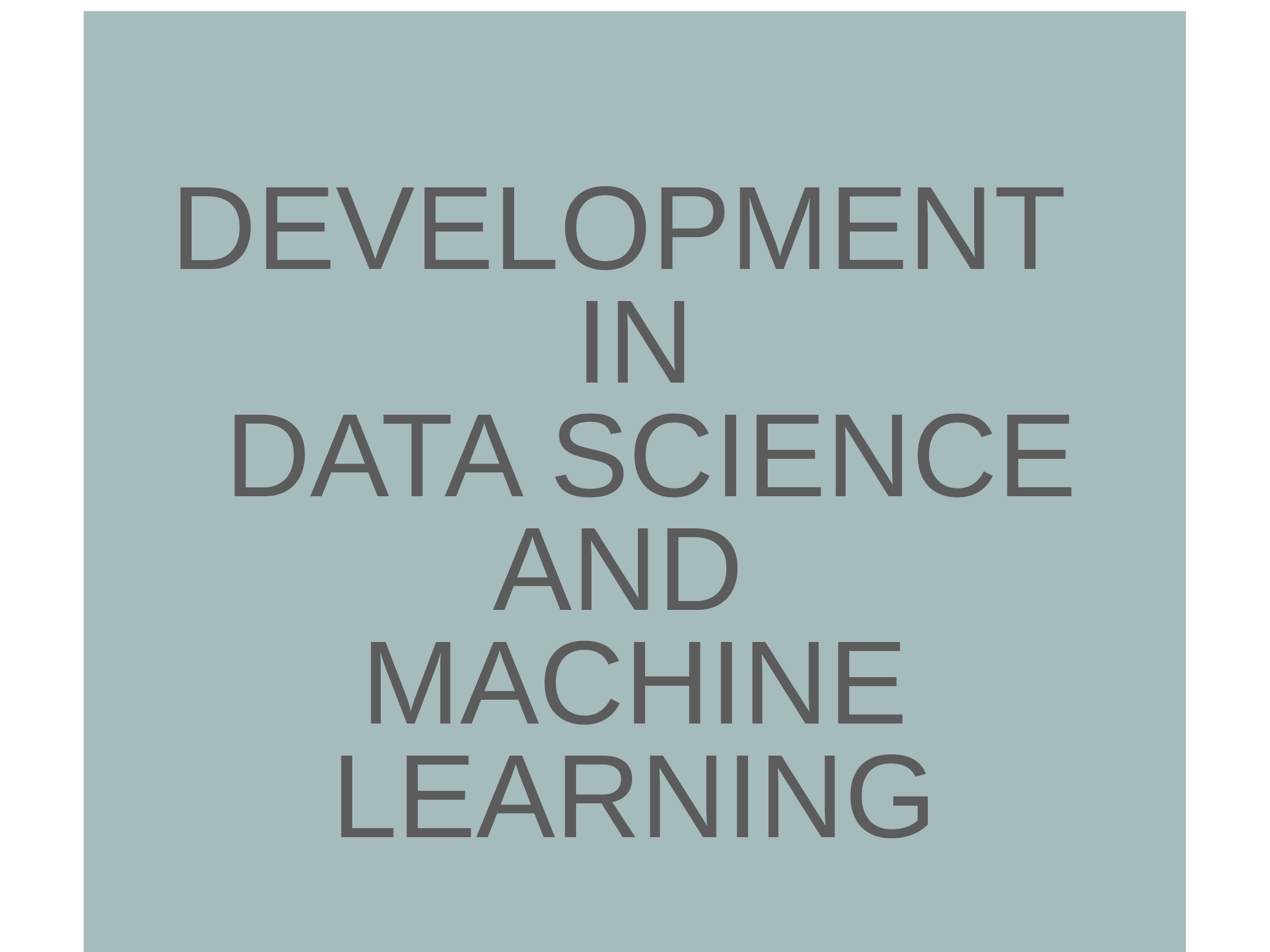

# Development
in
 data science
And
Machine learning